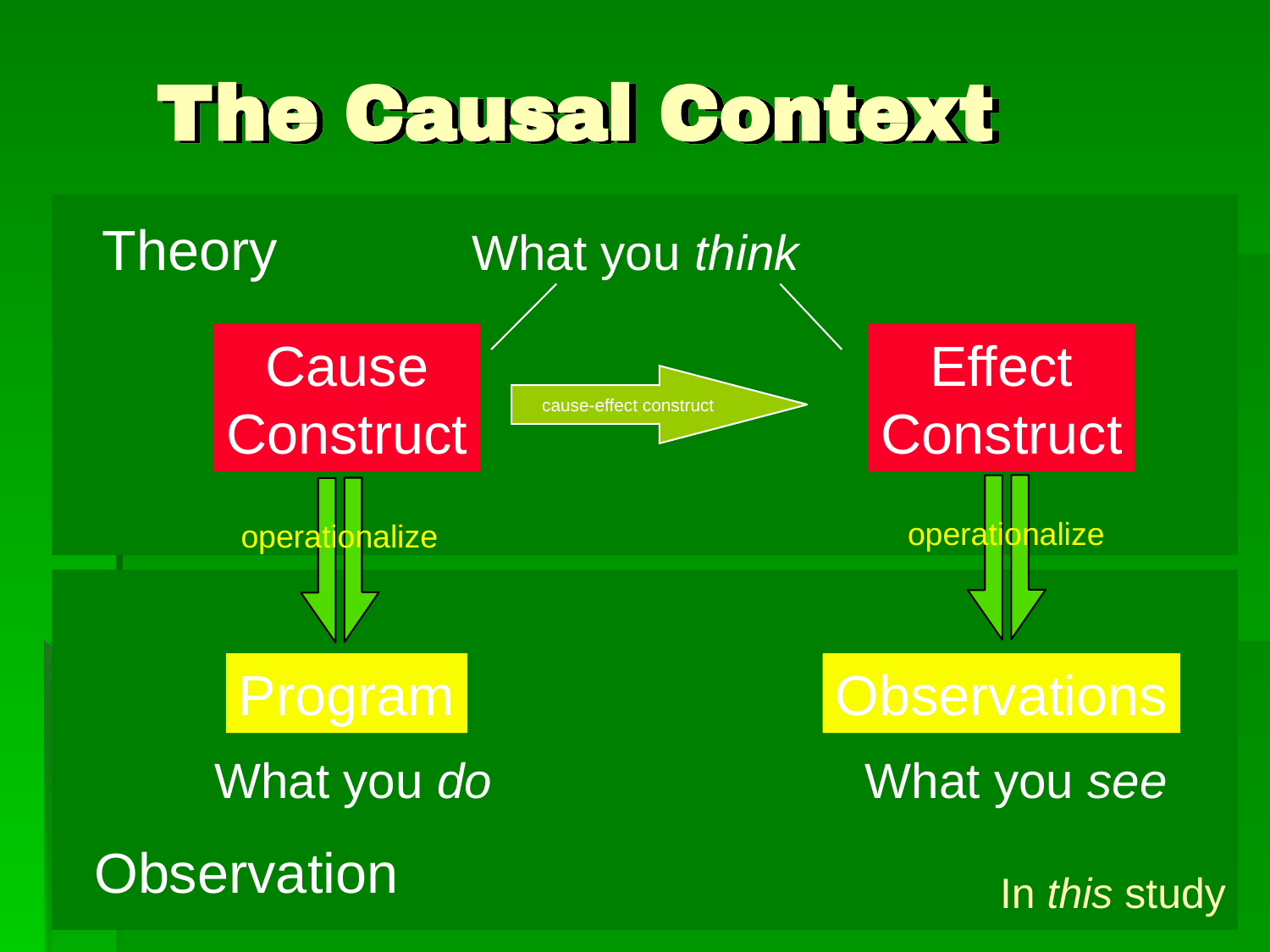

# The Causal Context

Theory
What you think

Cause
Construct
Effect
Construct

cause-effect construct

operationalize
operationalize

Program
Observations
What you do
What you see
Observation
In this study